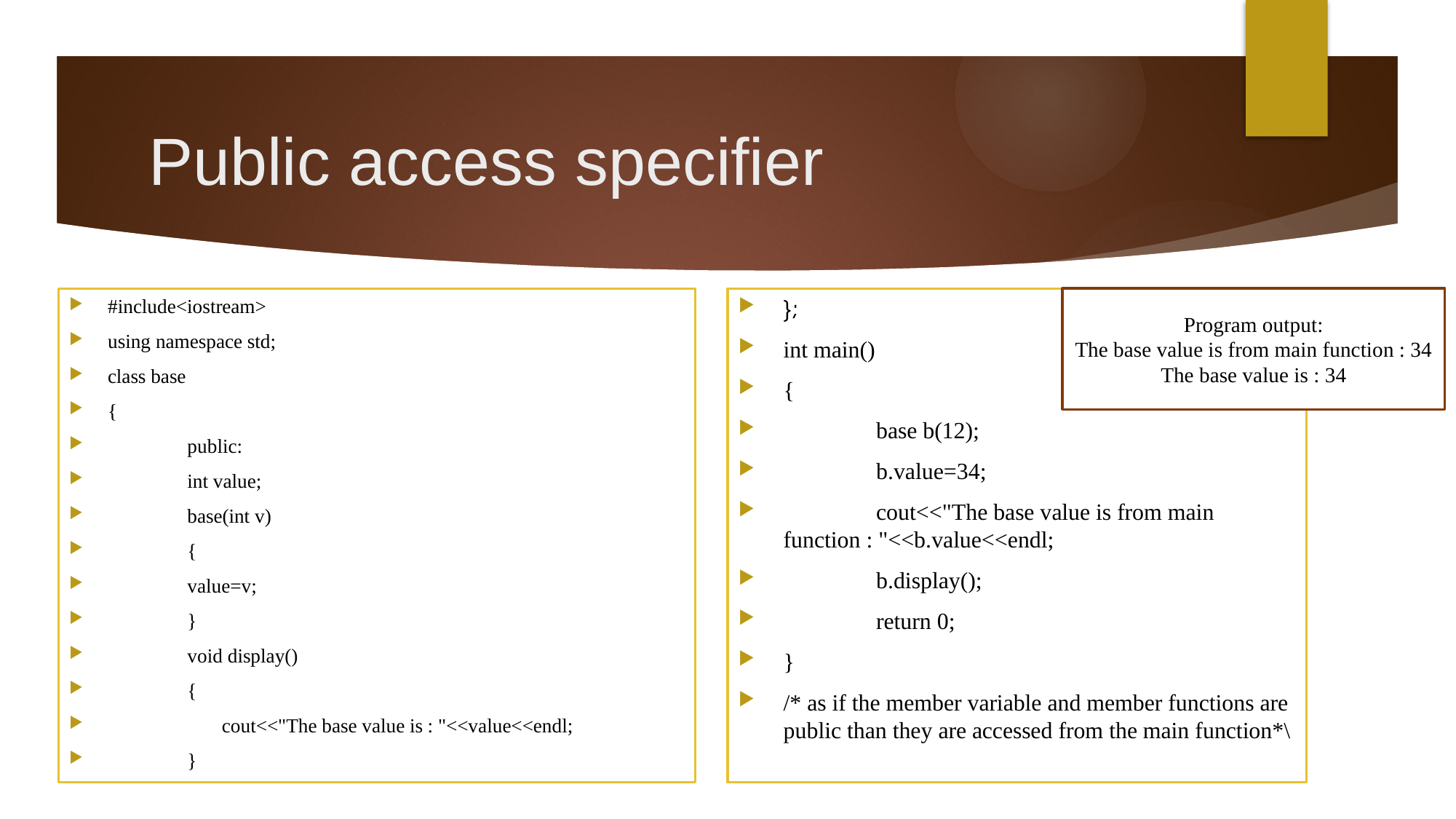

# Public access specifier
};
int main()
{
	base b(12);
	b.value=34;
	cout<<"The base value is from main function : "<<b.value<<endl;
	b.display();
	return 0;
}
/* as if the member variable and member functions are public than they are accessed from the main function*\
#include<iostream>
using namespace std;
class base
{
	public:
		int value;
		base(int v)
		{
			value=v;
		}
		void display()
		{
	       cout<<"The base value is : "<<value<<endl;
		}
Program output:
The base value is from main function : 34
The base value is : 34